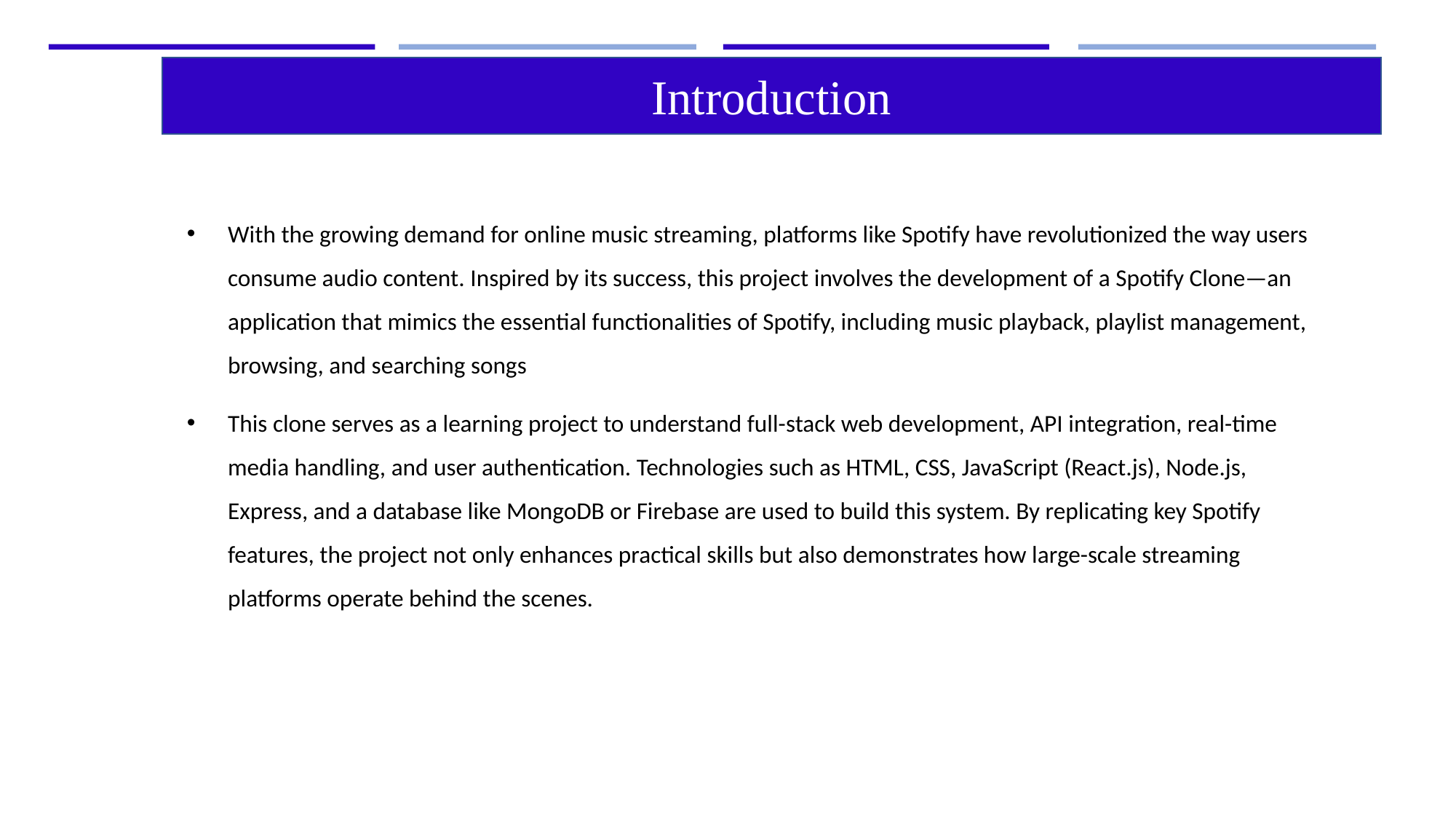

Introduction
With the growing demand for online music streaming, platforms like Spotify have revolutionized the way users consume audio content. Inspired by its success, this project involves the development of a Spotify Clone—an application that mimics the essential functionalities of Spotify, including music playback, playlist management, browsing, and searching songs
This clone serves as a learning project to understand full-stack web development, API integration, real-time media handling, and user authentication. Technologies such as HTML, CSS, JavaScript (React.js), Node.js, Express, and a database like MongoDB or Firebase are used to build this system. By replicating key Spotify features, the project not only enhances practical skills but also demonstrates how large-scale streaming platforms operate behind the scenes.